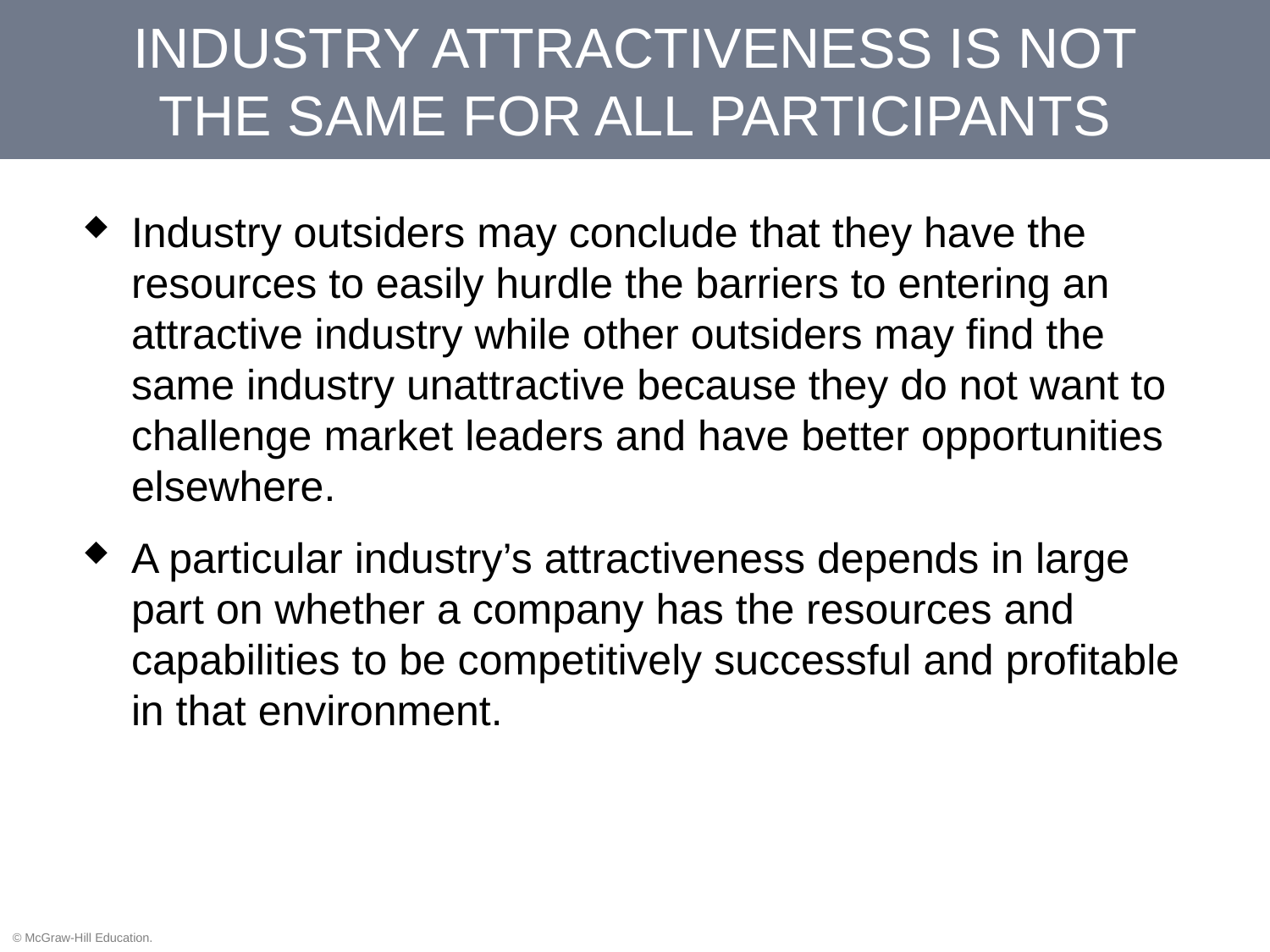

# INDUSTRY ATTRACTIVENESS IS NOT THE SAME FOR ALL PARTICIPANTS
Industry outsiders may conclude that they have the resources to easily hurdle the barriers to entering an attractive industry while other outsiders may find the same industry unattractive because they do not want to challenge market leaders and have better opportunities elsewhere.
A particular industry’s attractiveness depends in large part on whether a company has the resources and capabilities to be competitively successful and profitable in that environment.